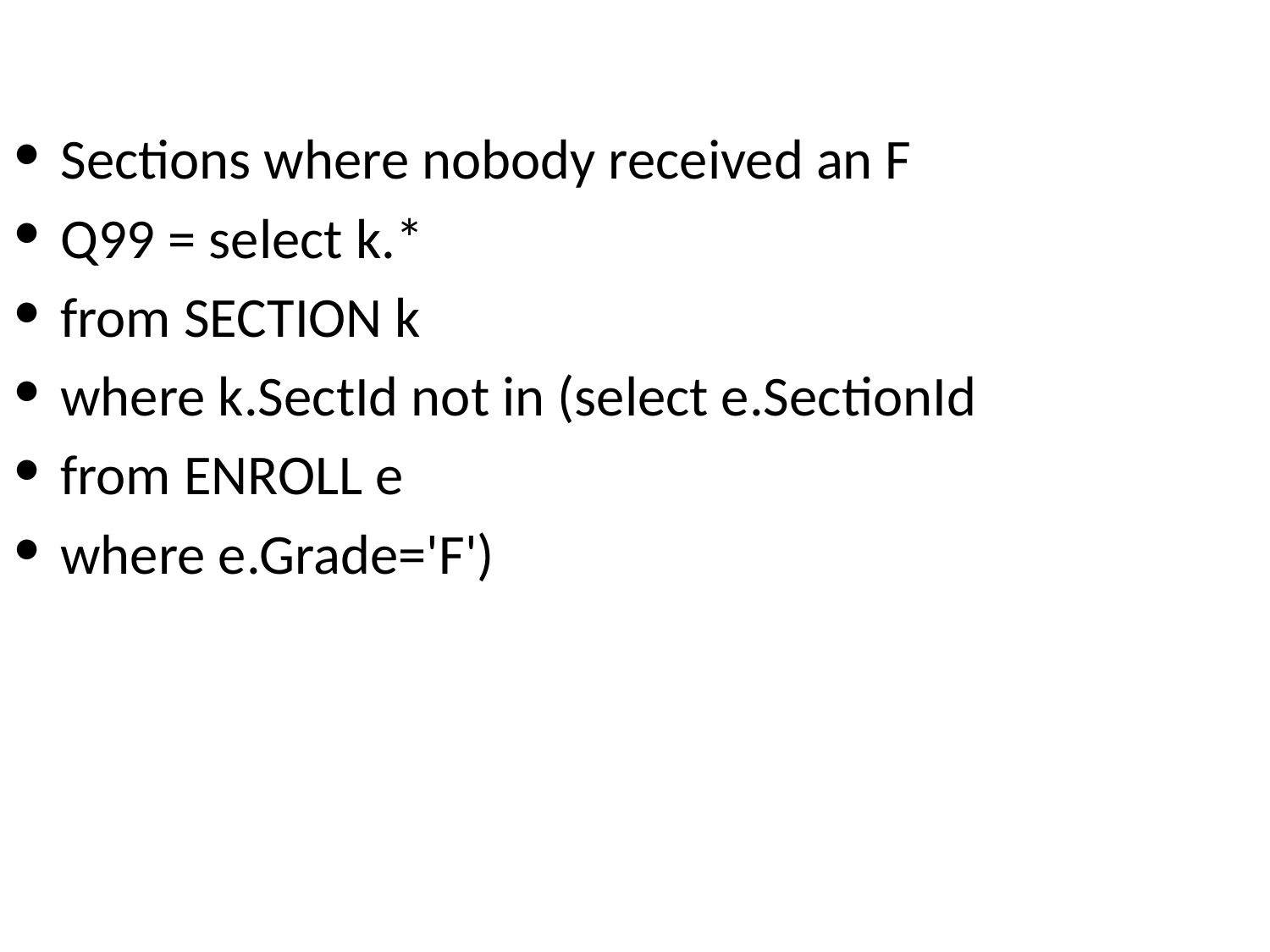

#
Sections where nobody received an F
Q99 = select k.*
from SECTION k
where k.SectId not in (select e.SectionId
from ENROLL e
where e.Grade='F')